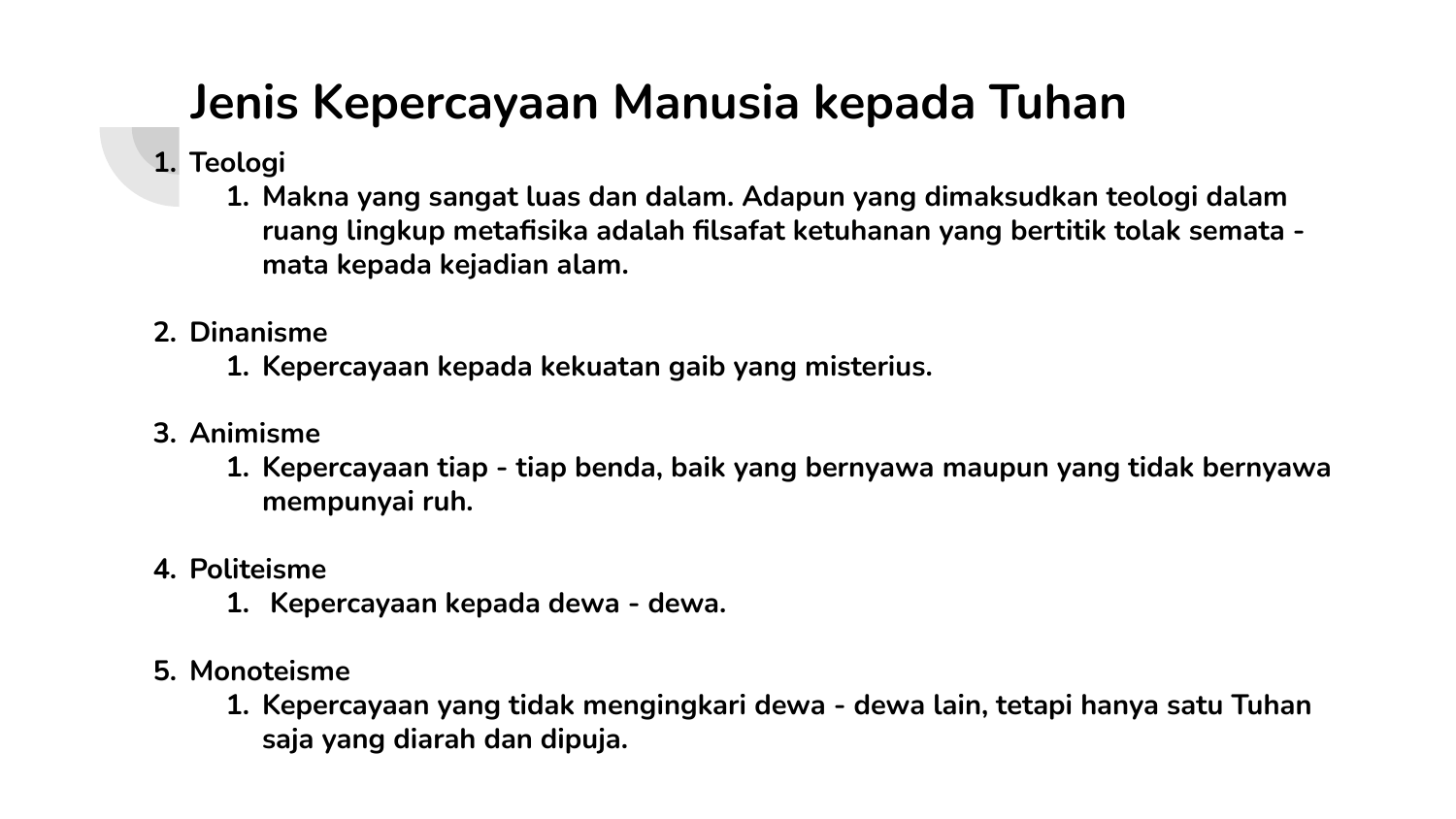

Jenis Kepercayaan Manusia kepada Tuhan

Teologi
Makna yang sangat luas dan dalam. Adapun yang dimaksudkan teologi dalam ruang lingkup metafisika adalah filsafat ketuhanan yang bertitik tolak semata - mata kepada kejadian alam.

Dinanisme
Kepercayaan kepada kekuatan gaib yang misterius.

Animisme
Kepercayaan tiap - tiap benda, baik yang bernyawa maupun yang tidak bernyawa mempunyai ruh.

Politeisme
 Kepercayaan kepada dewa - dewa.

Monoteisme
Kepercayaan yang tidak mengingkari dewa - dewa lain, tetapi hanya satu Tuhan saja yang diarah dan dipuja.